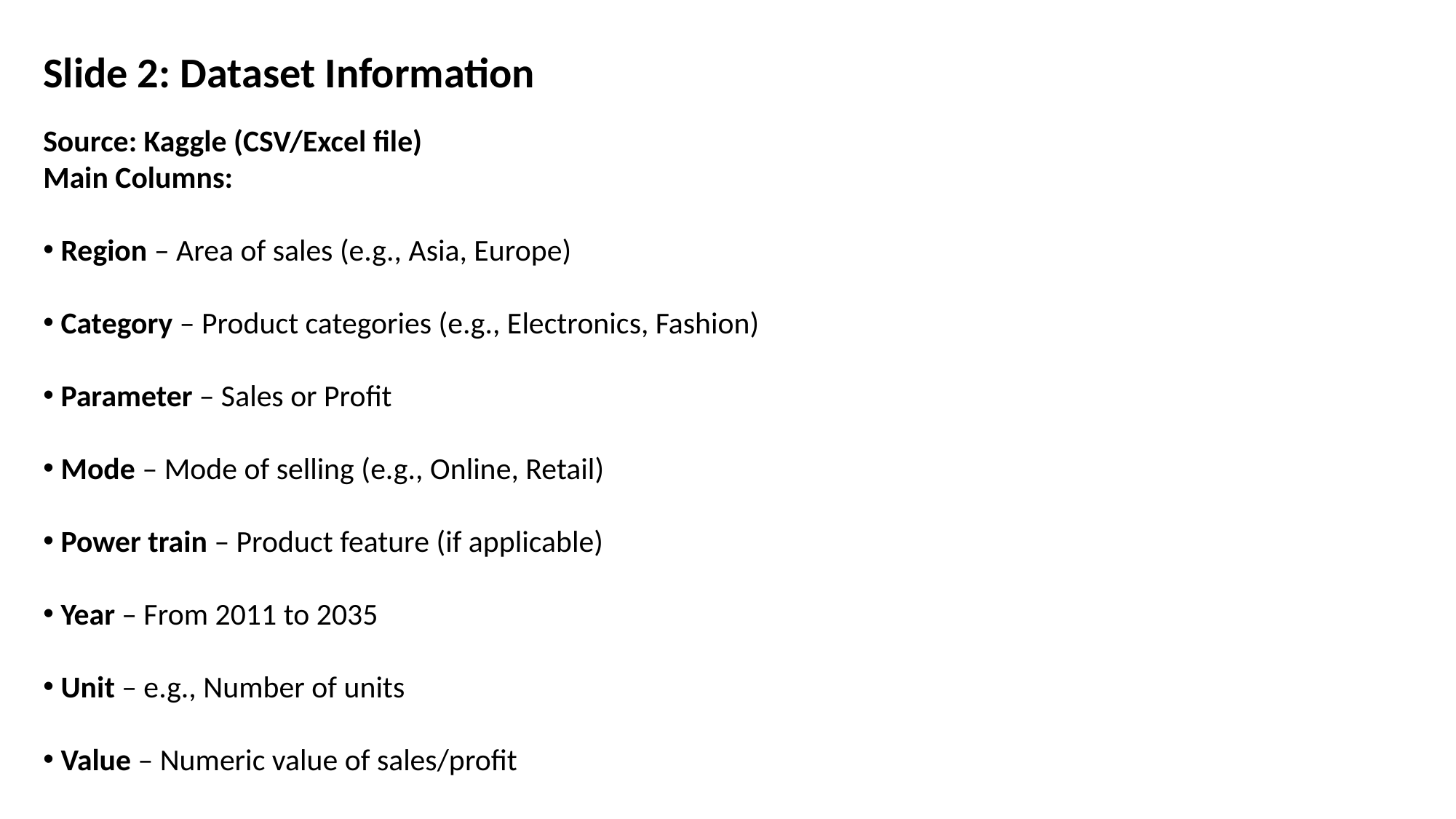

Slide 2: Dataset Information
Source: Kaggle (CSV/Excel file)
Main Columns:

 Region – Area of sales (e.g., Asia, Europe)

 Category – Product categories (e.g., Electronics, Fashion)

 Parameter – Sales or Profit

 Mode – Mode of selling (e.g., Online, Retail)

 Power train – Product feature (if applicable)

 Year – From 2011 to 2035

 Unit – e.g., Number of units

 Value – Numeric value of sales/profit